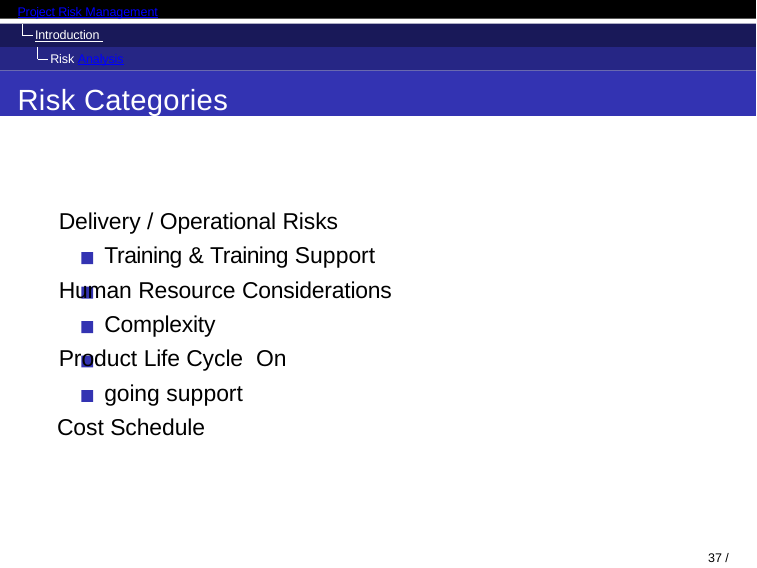

Project Risk Management
Introduction  Risk Analysis

Risk Categories
Delivery / Operational Risks  Training & Training Support
Human Resource Considerations  Complexity
Product Life Cycle  On going support
Cost Schedule

37 / 98